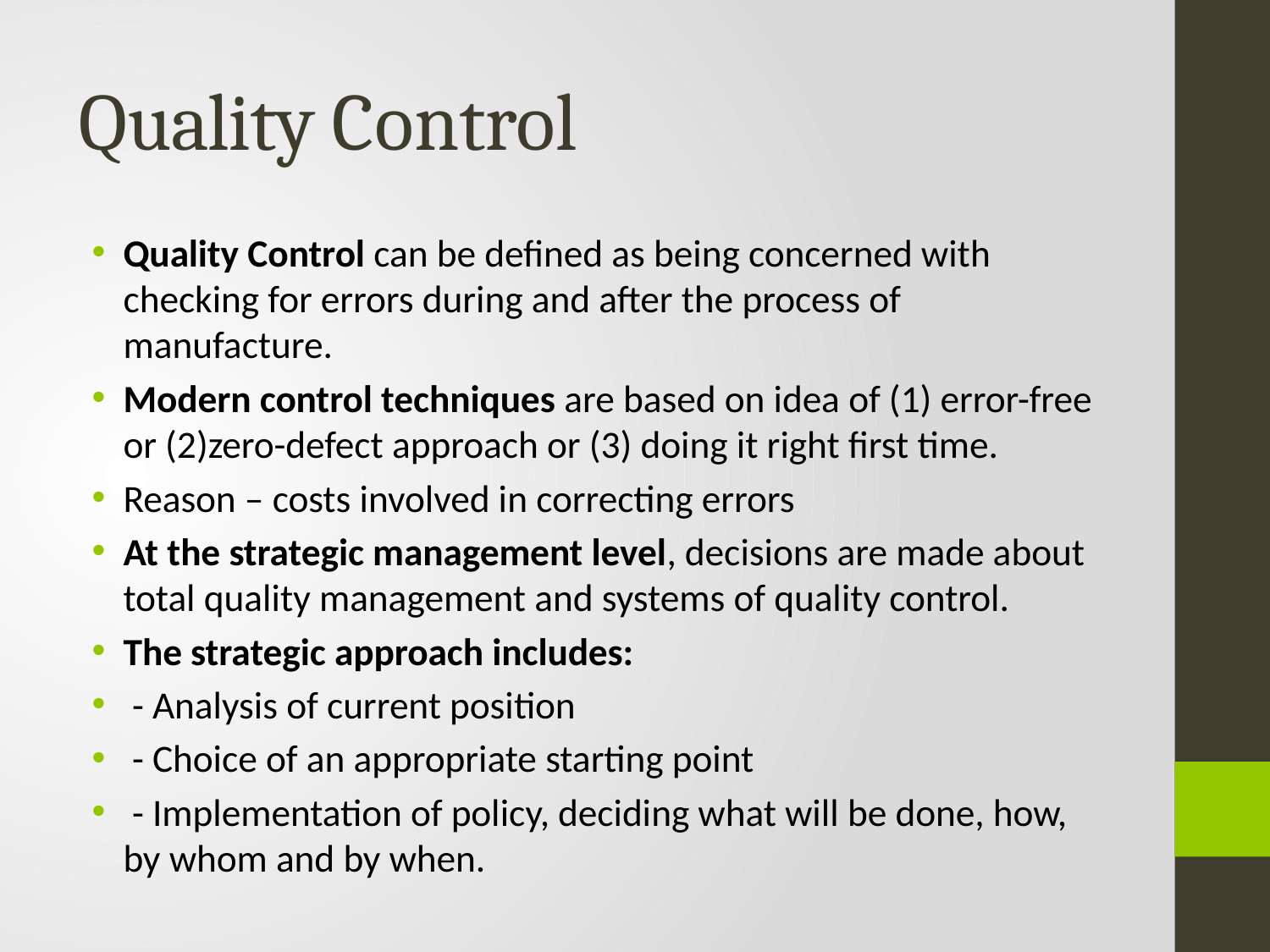

# Quality Control
Quality Control can be defined as being concerned with checking for errors during and after the process of manufacture.
Modern control techniques are based on idea of (1) error-free or (2)zero-defect approach or (3) doing it right first time.
Reason – costs involved in correcting errors
At the strategic management level, decisions are made about total quality management and systems of quality control.
The strategic approach includes:
 - Analysis of current position
 - Choice of an appropriate starting point
 - Implementation of policy, deciding what will be done, how, by whom and by when.